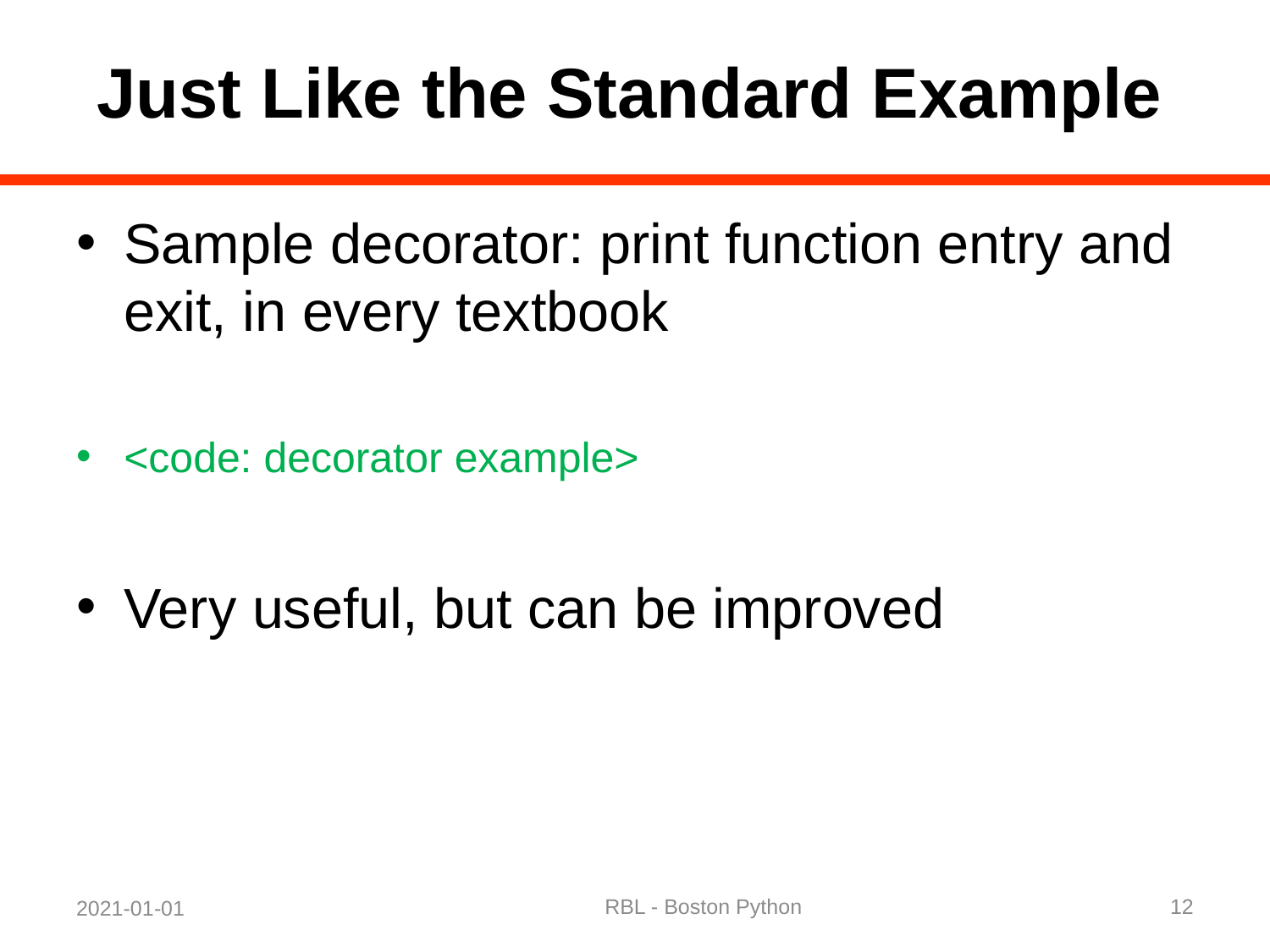

# Just Like the Standard Example
Sample decorator: print function entry and exit, in every textbook

<code: decorator example>

Very useful, but can be improved
RBL - Boston Python
12
2021-01-01